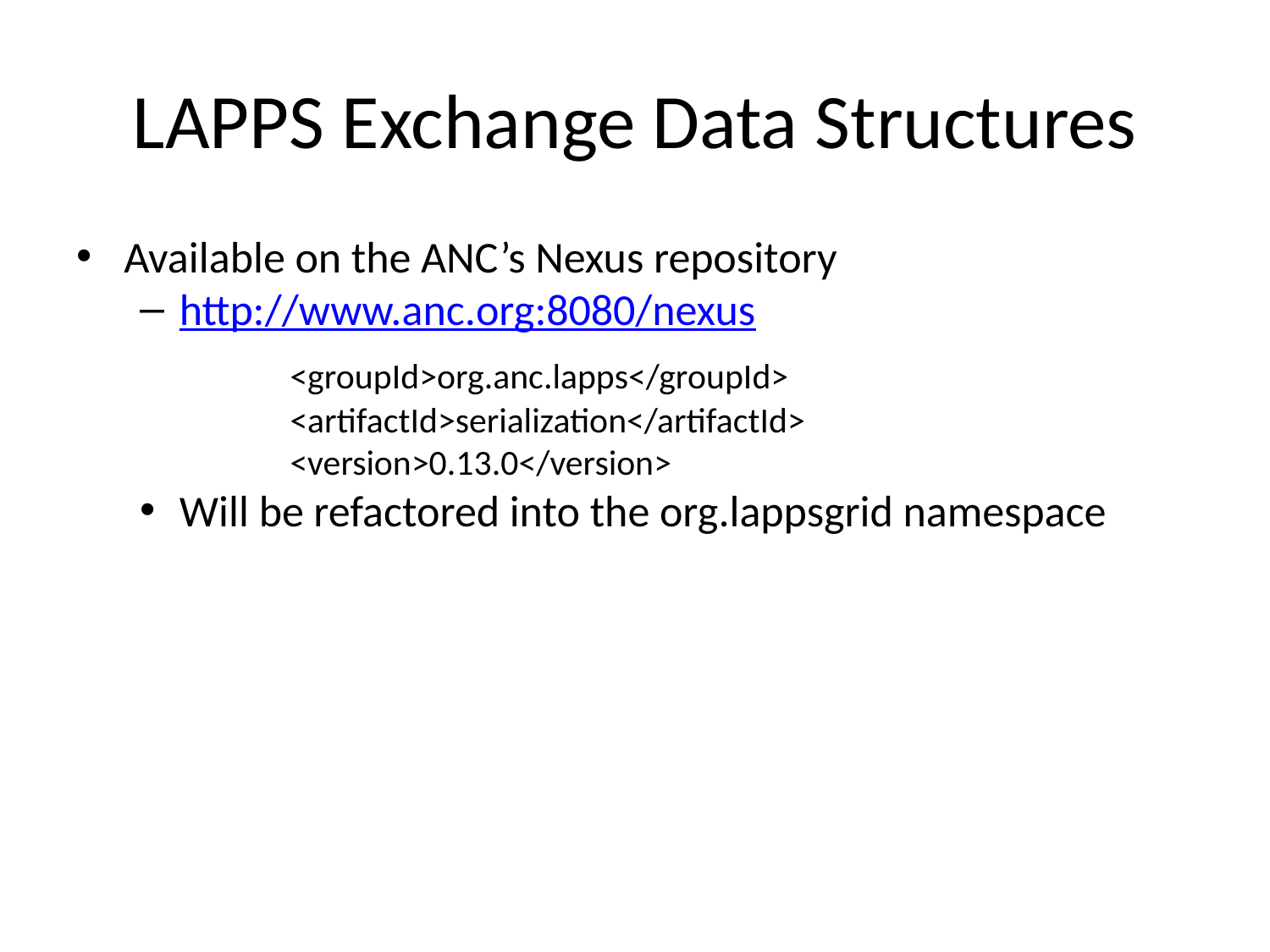

# LAPPS Exchange Data Structures
Available on the ANC’s Nexus repository
http://www.anc.org:8080/nexus
	<groupId>org.anc.lapps</groupId>
	<artifactId>serialization</artifactId>
	<version>0.13.0</version>
Will be refactored into the org.lappsgrid namespace